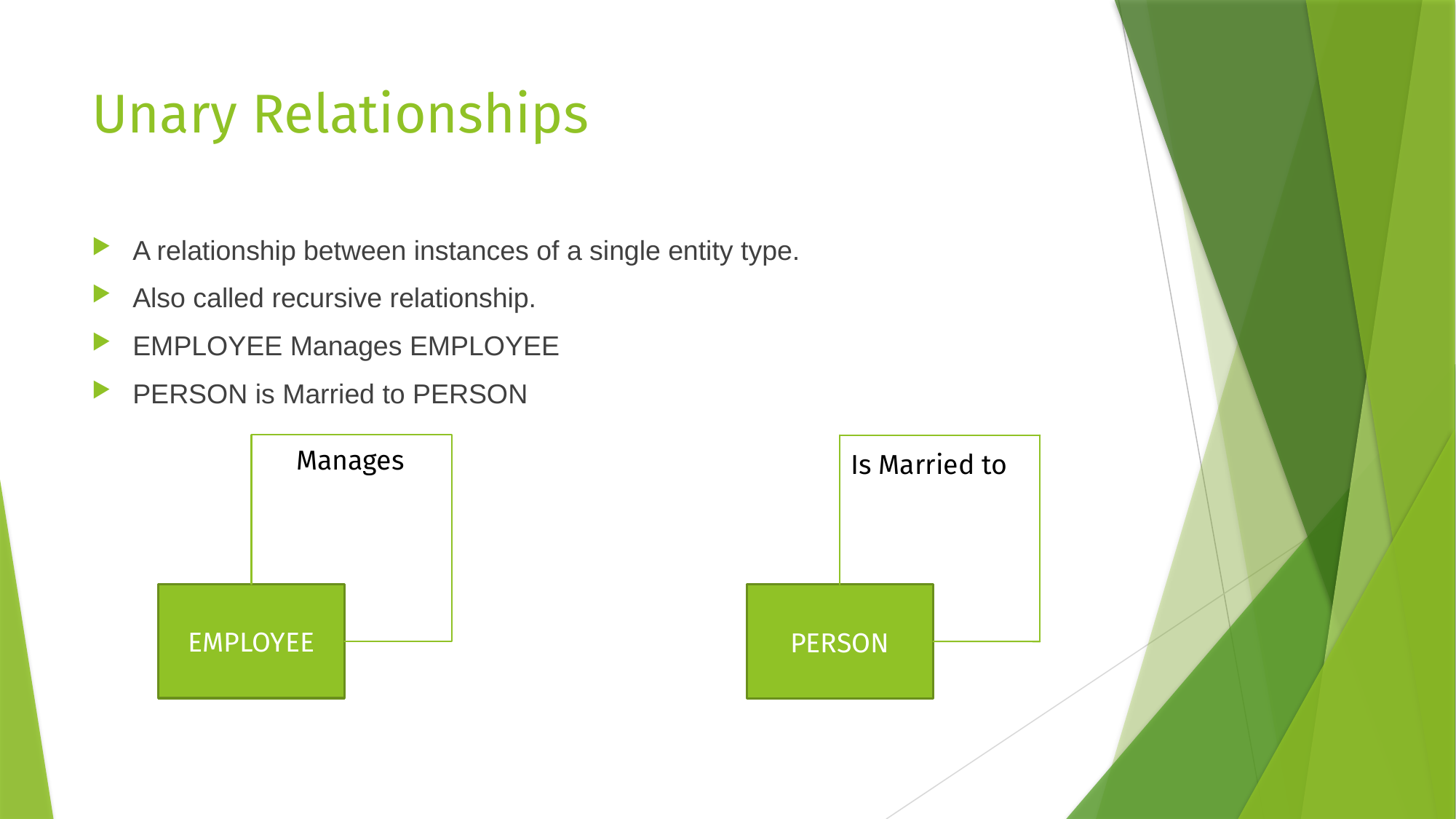

# Unary Relationships
A relationship between instances of a single entity type.
Also called recursive relationship.
EMPLOYEE Manages EMPLOYEE
PERSON is Married to PERSON

Manages
Is Married to
EMPLOYEE
PERSON